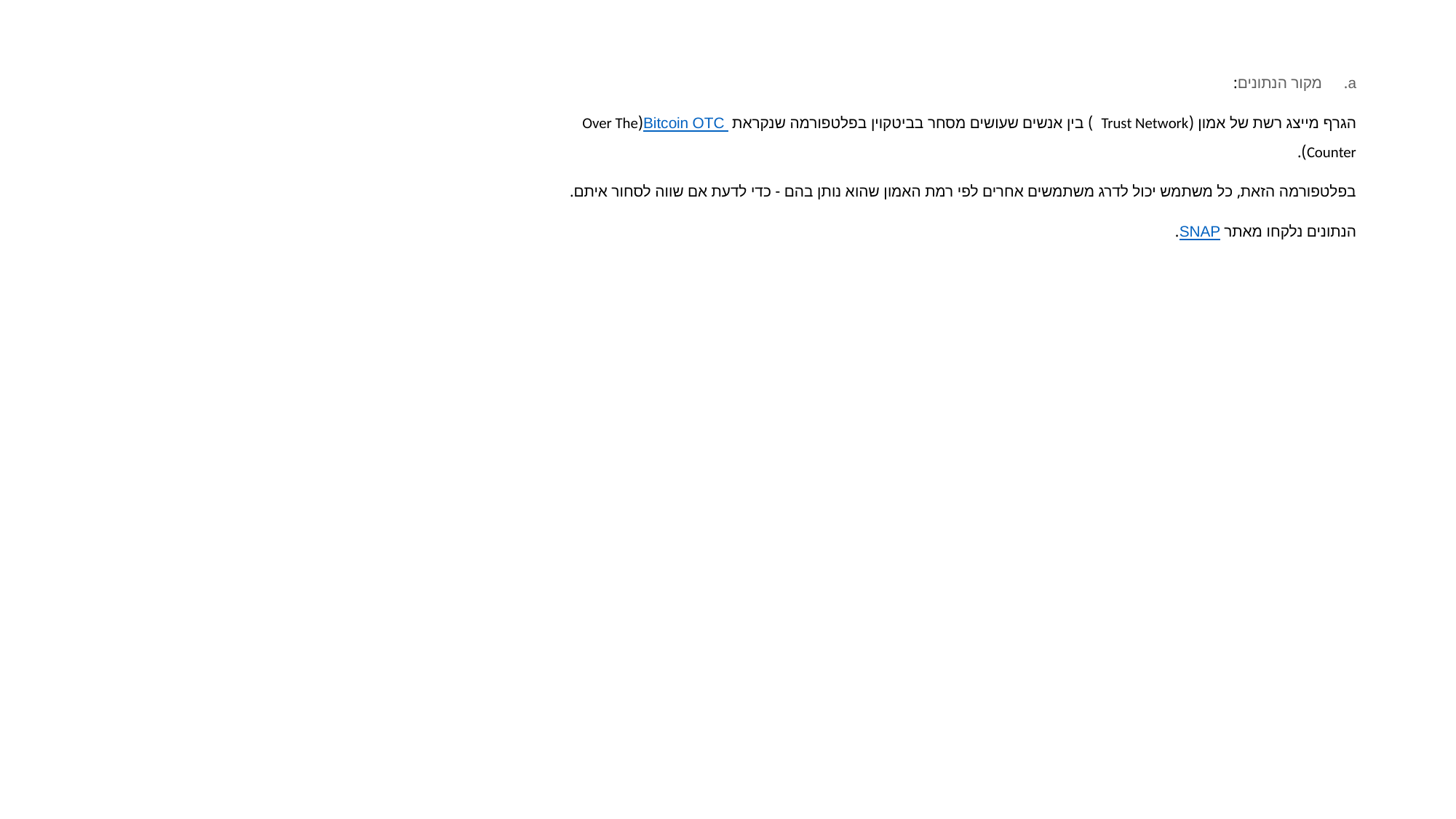

מקור הנתונים:
הגרף מייצג רשת של אמון (Trust Network  ) בין אנשים שעושים מסחר בביטקוין בפלטפורמה שנקראת Bitcoin OTC (Over The Counter).
בפלטפורמה הזאת, כל משתמש יכול לדרג משתמשים אחרים לפי רמת האמון שהוא נותן בהם - כדי לדעת אם שווה לסחור איתם.
הנתונים נלקחו מאתר SNAP.